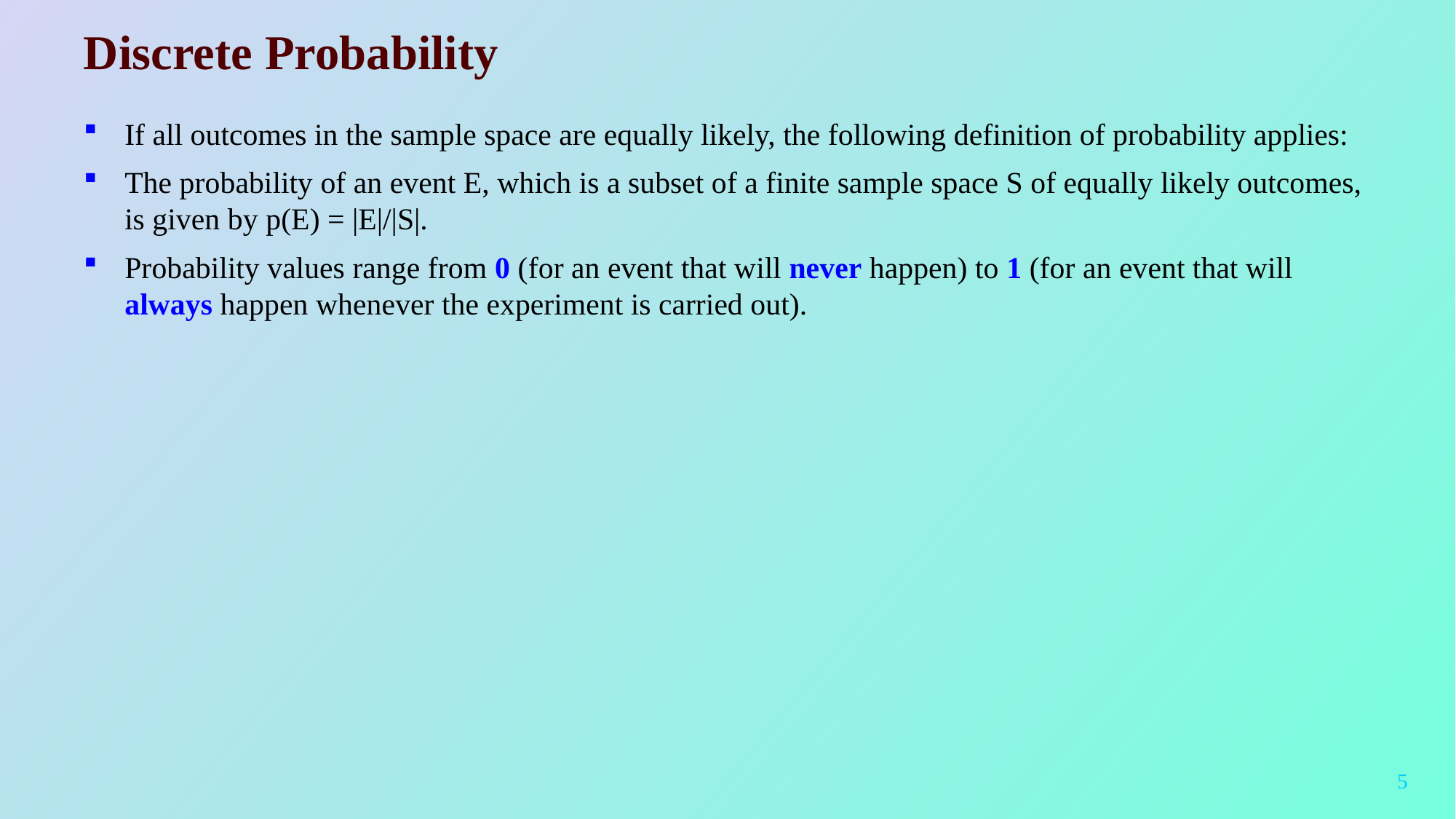

5
# Discrete Probability
If all outcomes in the sample space are equally likely, the following definition of probability applies:
The probability of an event E, which is a subset of a finite sample space S of equally likely outcomes, is given by p(E) = |E|/|S|.
Probability values range from 0 (for an event that will never happen) to 1 (for an event that will always happen whenever the experiment is carried out).